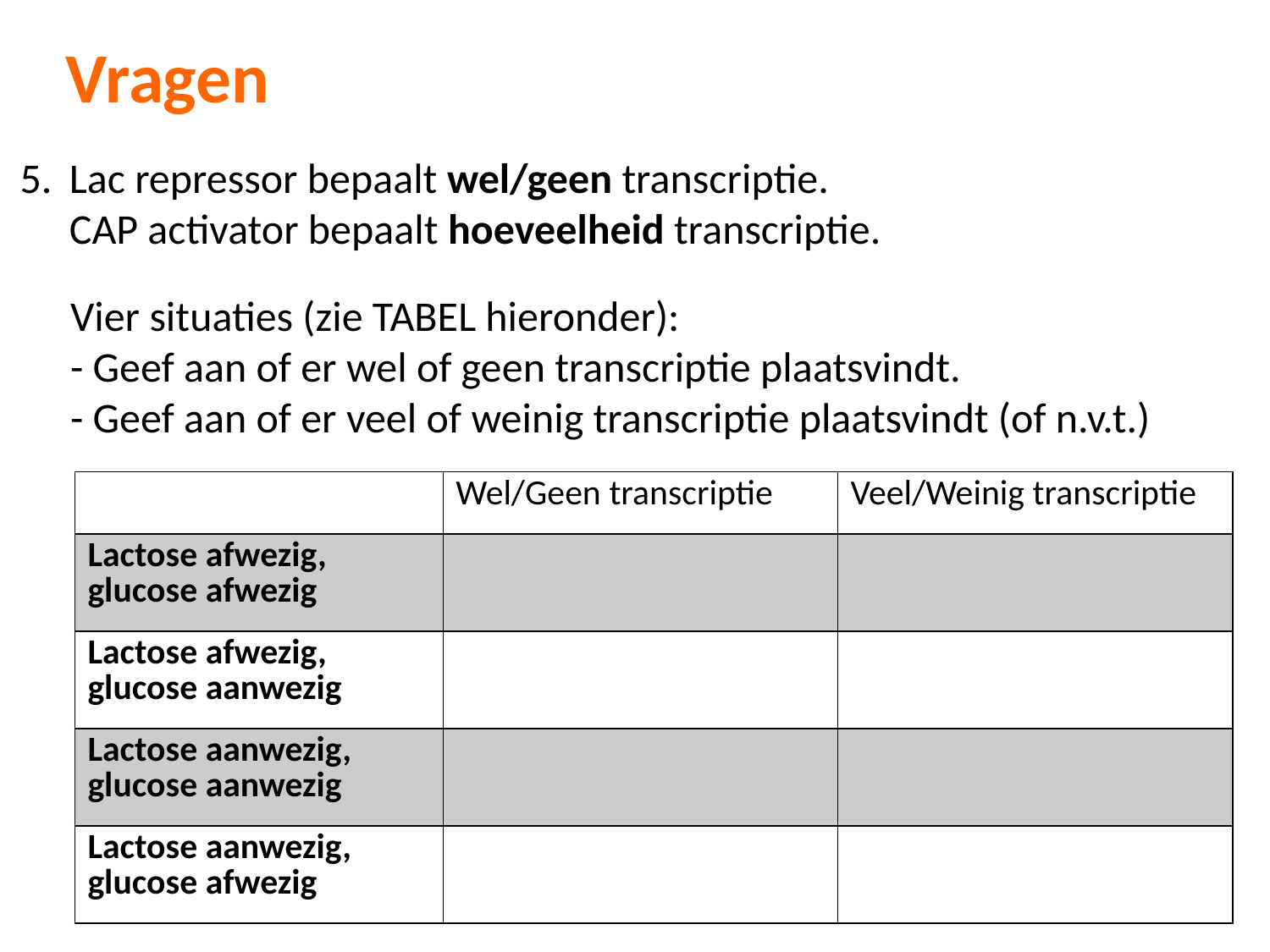

Vragen
5.	Lac repressor bepaalt wel/geen transcriptie.
	CAP activator bepaalt hoeveelheid transcriptie.
Vier situaties (zie TABEL hieronder):
- Geef aan of er wel of geen transcriptie plaatsvindt.
- Geef aan of er veel of weinig transcriptie plaatsvindt (of n.v.t.)
|  | Wel/Geen transcriptie | Veel/Weinig transcriptie |
| --- | --- | --- |
| Lactose afwezig, glucose afwezig |  |  |
| Lactose afwezig, glucose aanwezig |  |  |
| Lactose aanwezig, glucose aanwezig |  |  |
| Lactose aanwezig, glucose afwezig |  |  |